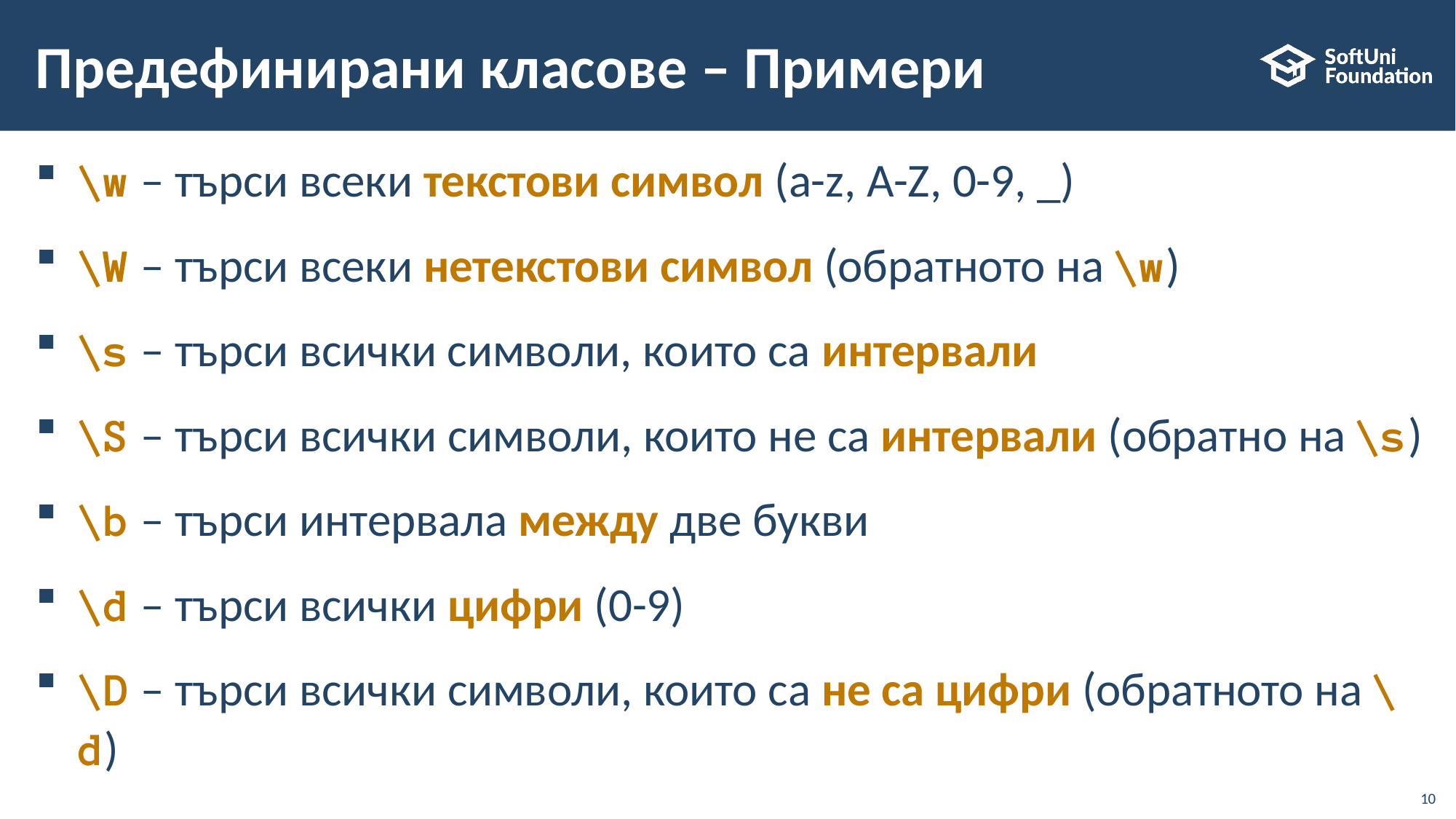

# Предефинирани класове – Примери
\w – търси всеки текстови символ (a-z, A-Z, 0-9, _)
\W – търси всеки нетекстови символ (обратното на \w)
\s – търси всички символи, които са интервали
\S – търси всички символи, които не са интервали (обратно на \s)
\b – търси интервала между две букви
\d – търси всички цифри (0-9)
\D – търси всички символи, които са не са цифри (обратното на \d)

10